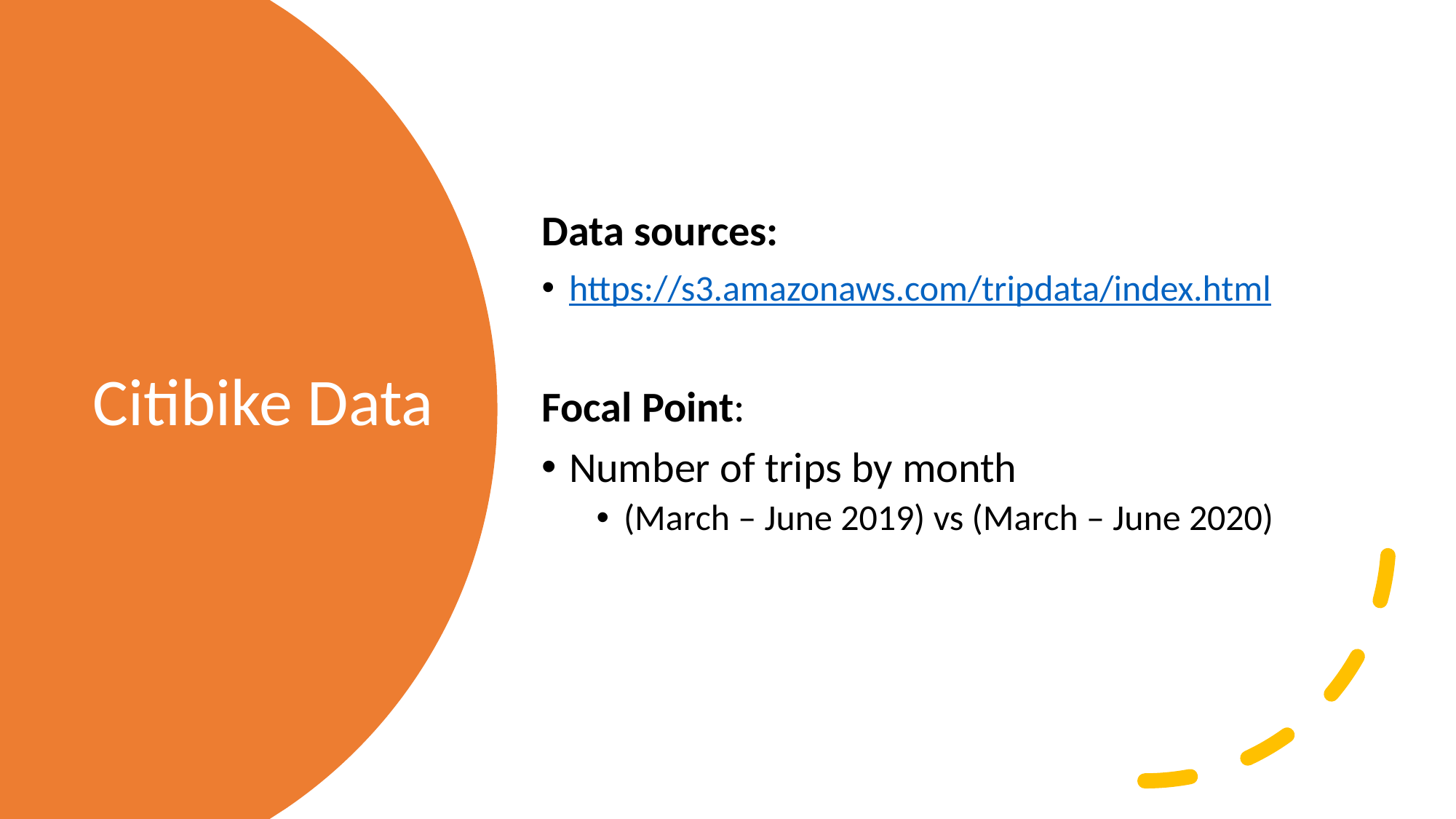

Data sources:
https://s3.amazonaws.com/tripdata/index.html

Focal Point:
Number of trips by month
(March – June 2019) vs (March – June 2020)

# Citibike Data